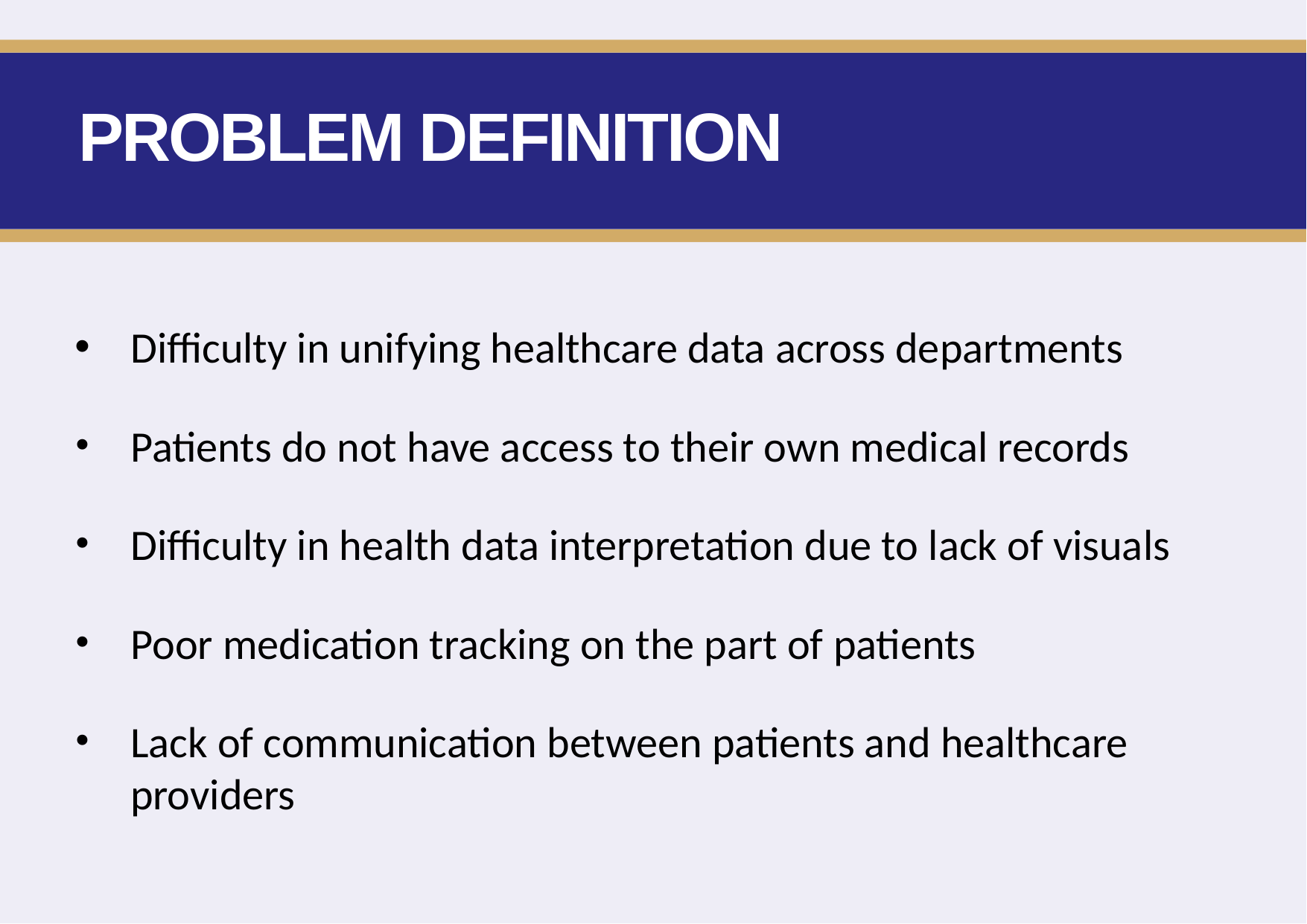

# PROBLEM DEFINITION
Difficulty in unifying healthcare data across departments
Patients do not have access to their own medical records
Difficulty in health data interpretation due to lack of visuals
Poor medication tracking on the part of patients
Lack of communication between patients and healthcare providers